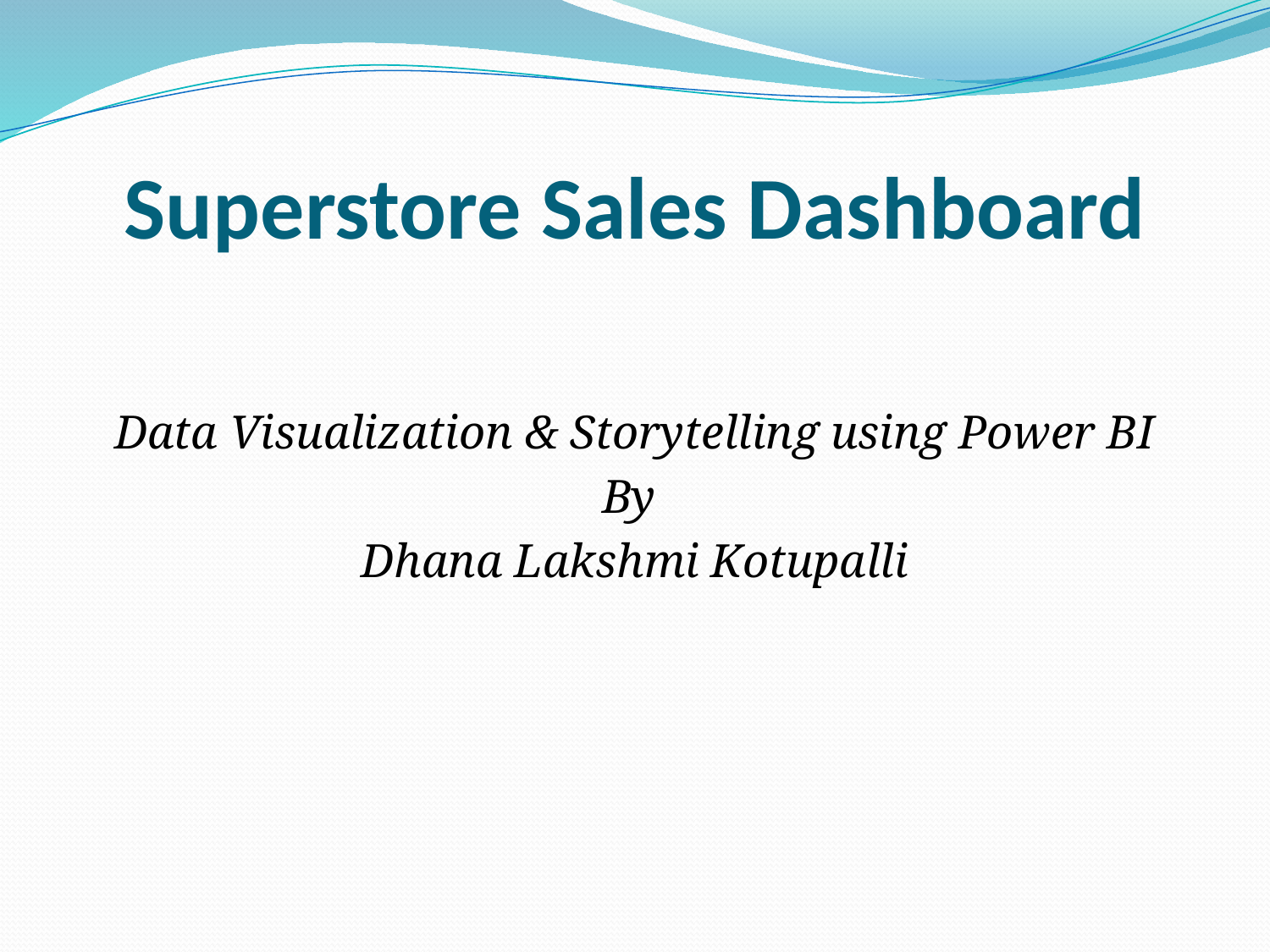

# Superstore Sales Dashboard

Data Visualization & Storytelling using Power BI
By
Dhana Lakshmi Kotupalli